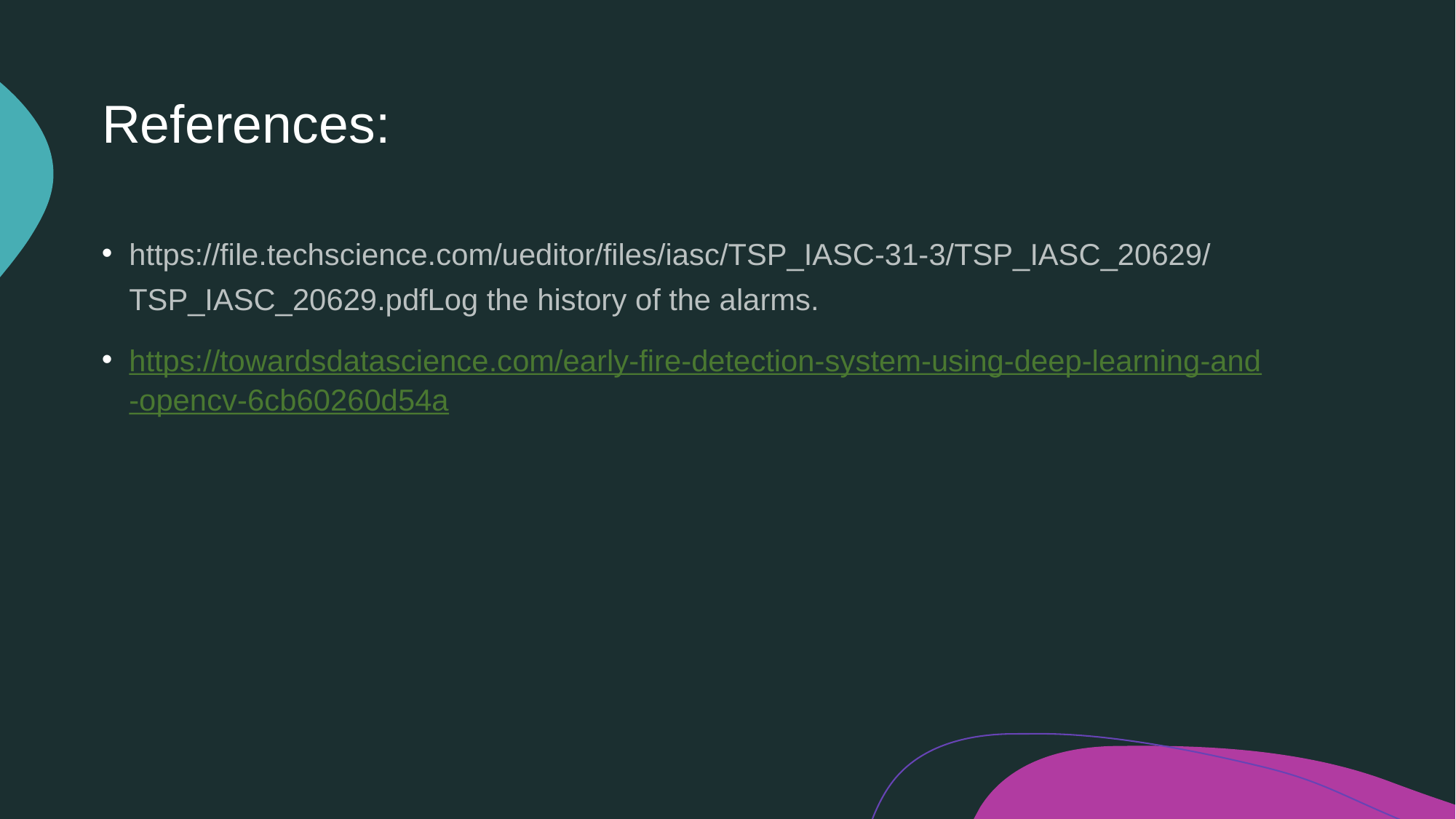

# References:

https://file.techscience.com/ueditor/files/iasc/TSP_IASC-31-3/TSP_IASC_20629/TSP_IASC_20629.pdfLog the history of the alarms.
https://towardsdatascience.com/early-fire-detection-system-using-deep-learning-and-opencv-6cb60260d54a